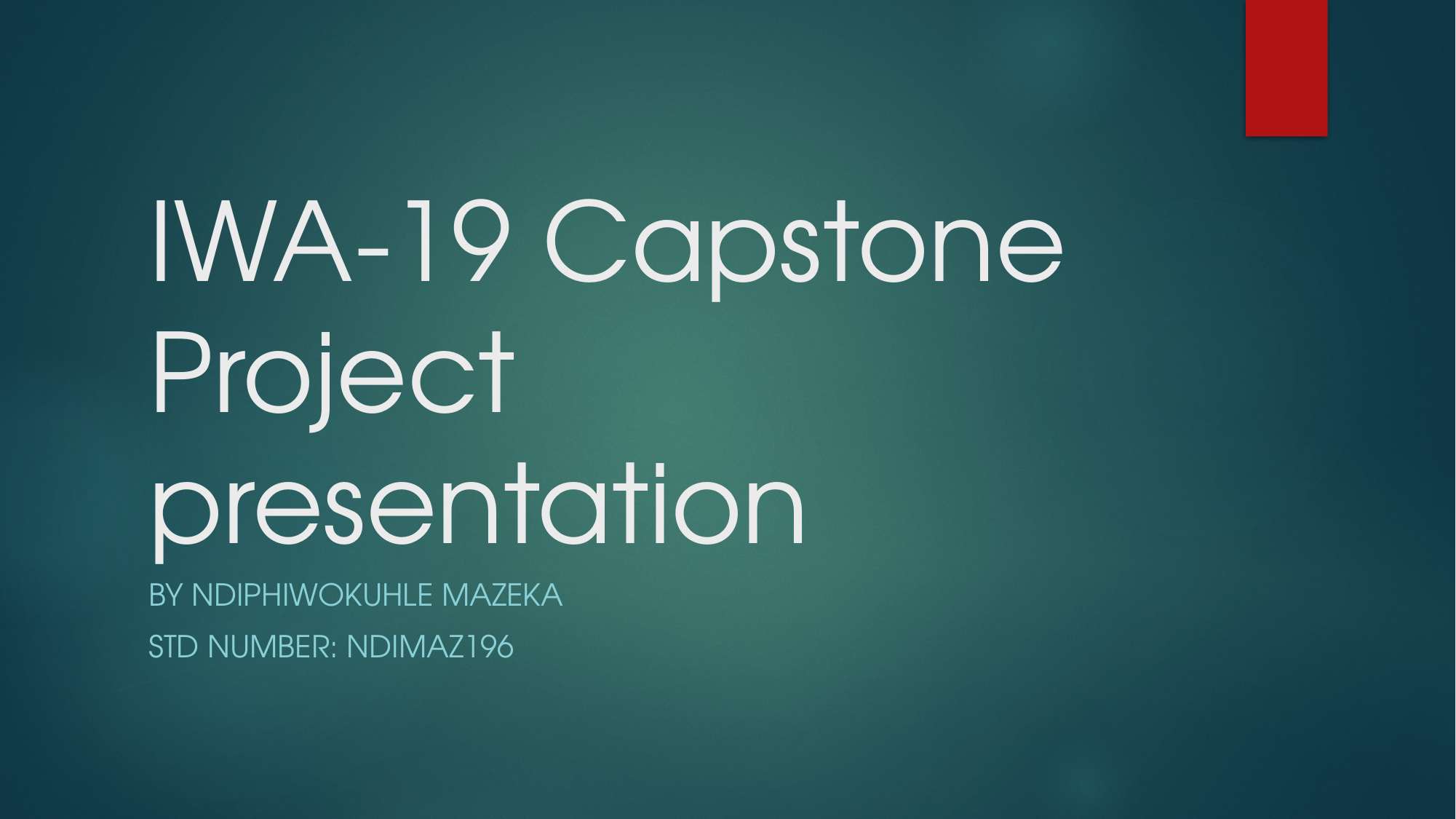

# IWA-19 Capstone Project presentation
By Ndiphiwokuhle Mazeka
STD NUMBER: NDIMAZ196